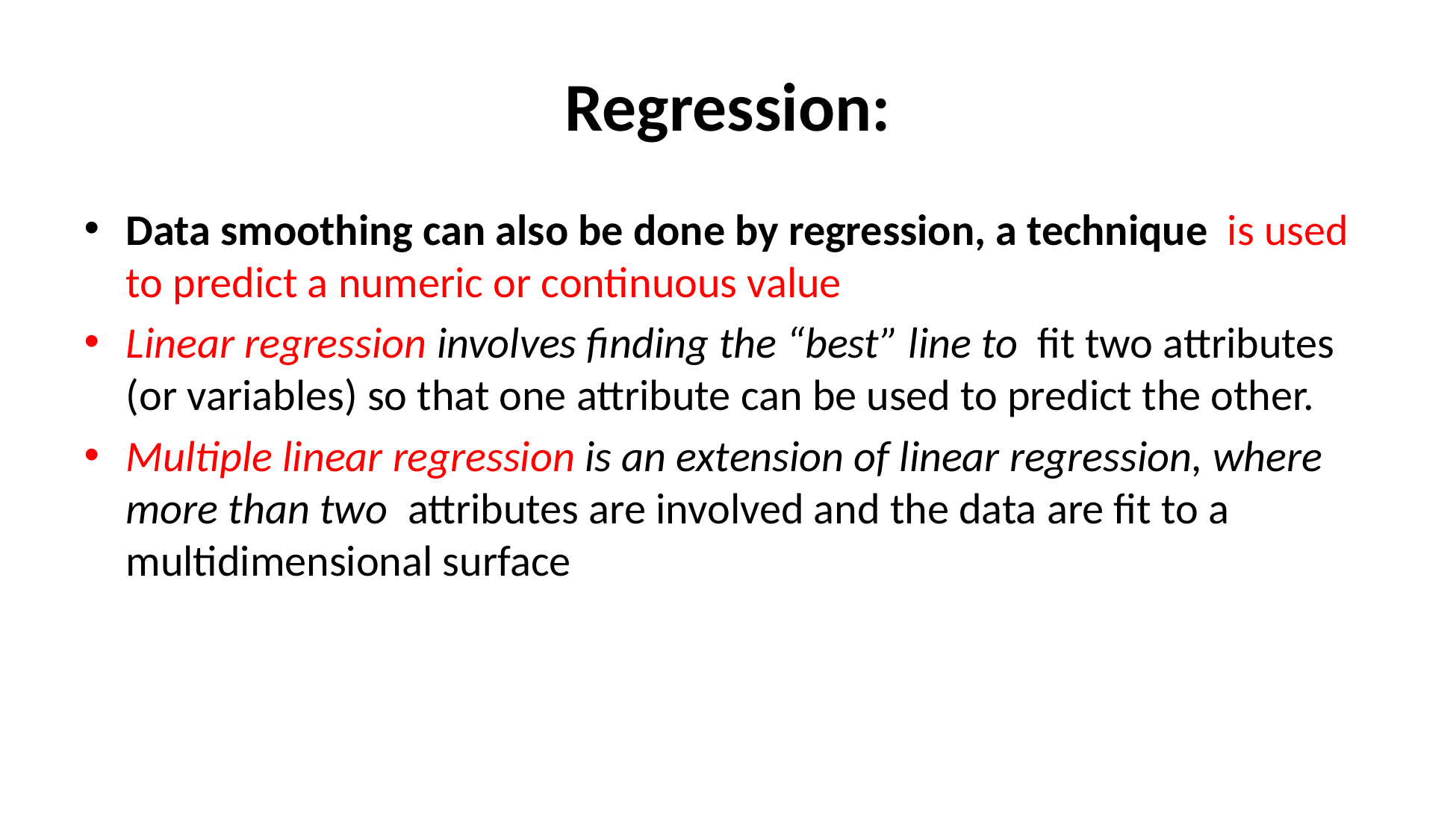

# Regression:
Data smoothing can also be done by regression, a technique  is used to predict a numeric or continuous value
Linear regression involves finding the “best” line to  fit two attributes (or variables) so that one attribute can be used to predict the other.
Multiple linear regression is an extension of linear regression, where more than two  attributes are involved and the data are fit to a multidimensional surface